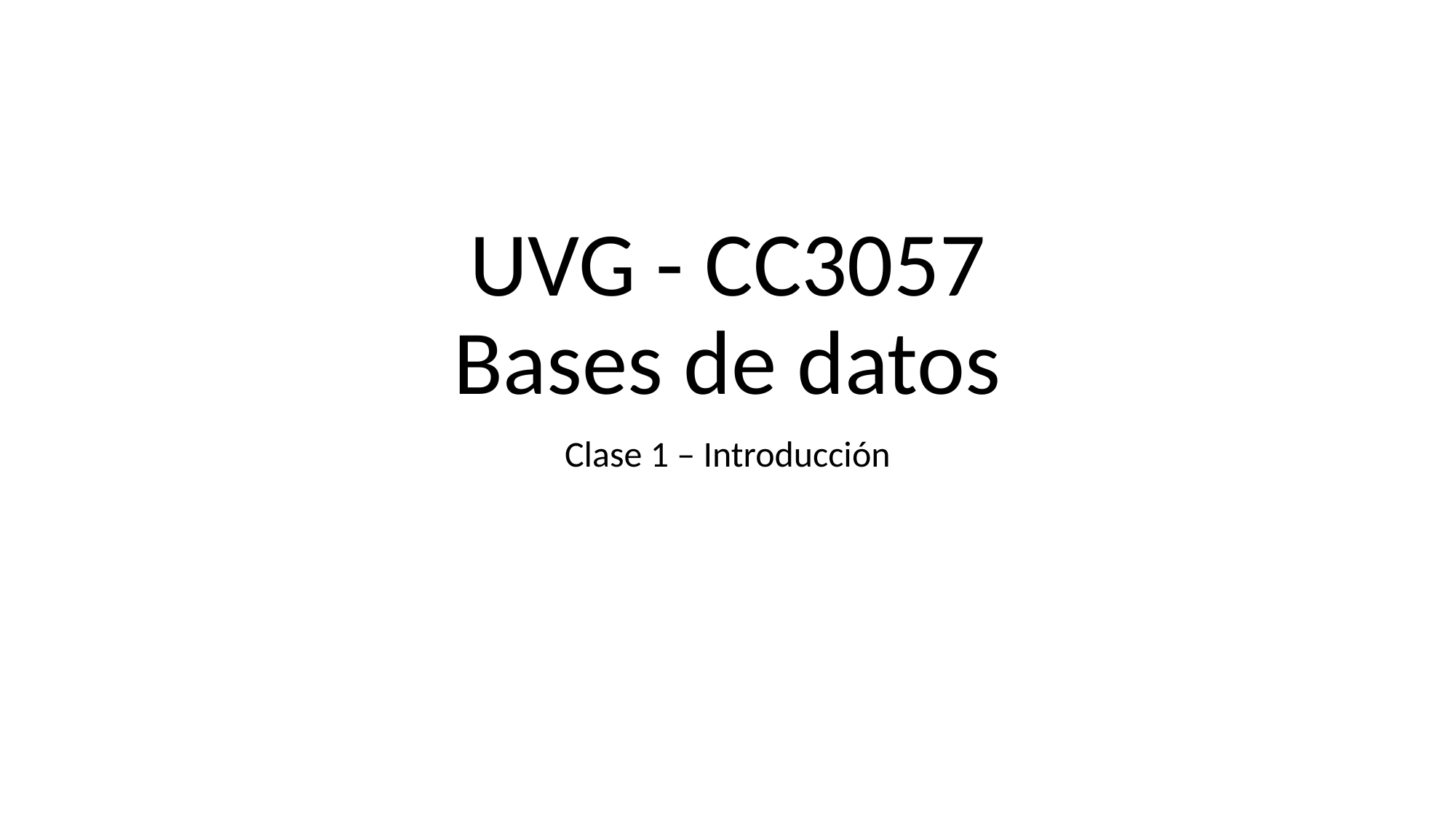

# UVG - CC3057 Bases de datos
Clase 1 – Introducción